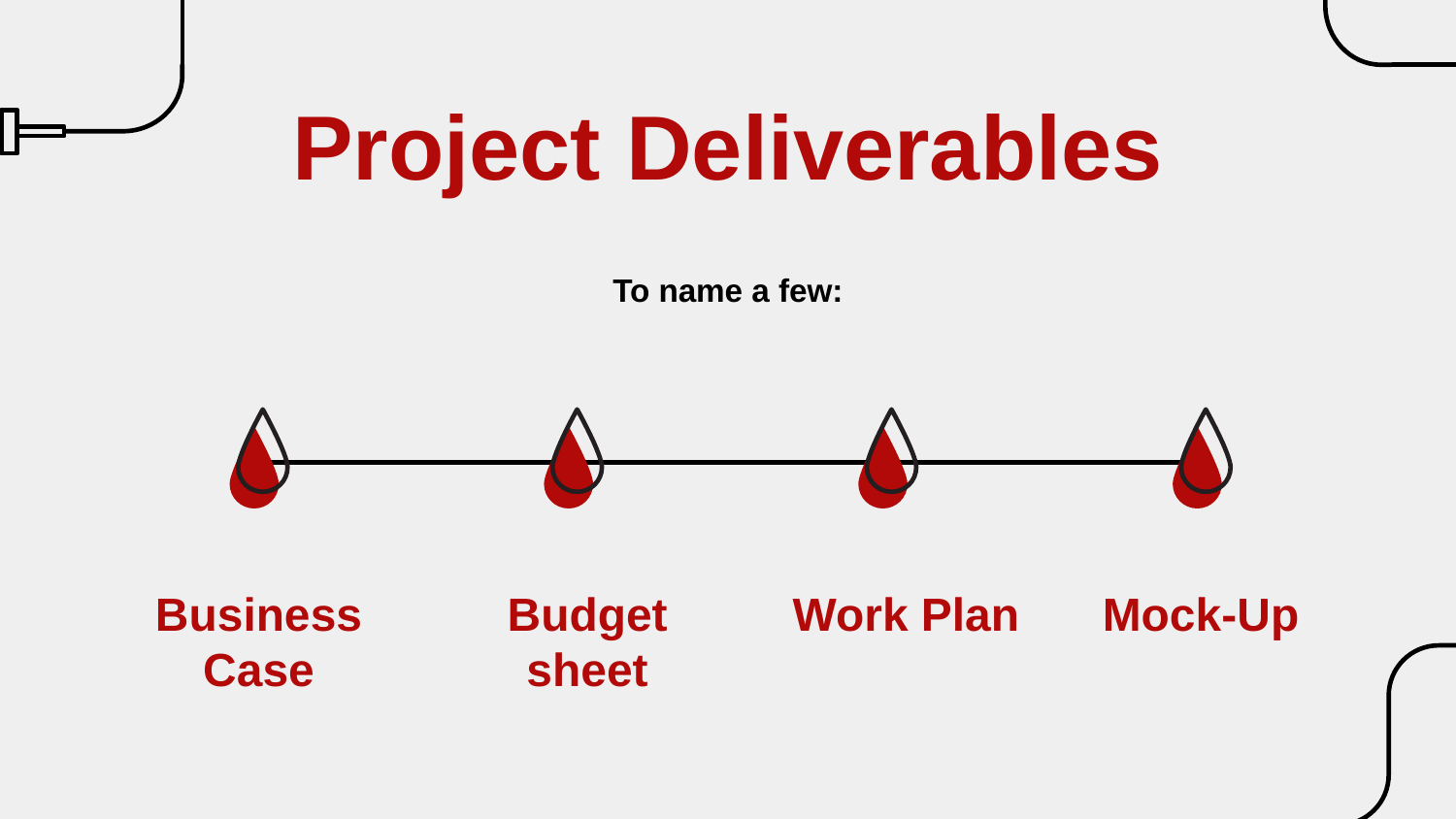

# Project Deliverables
To name a few:

Business Case
Budget sheet
Work Plan
Mock-Up